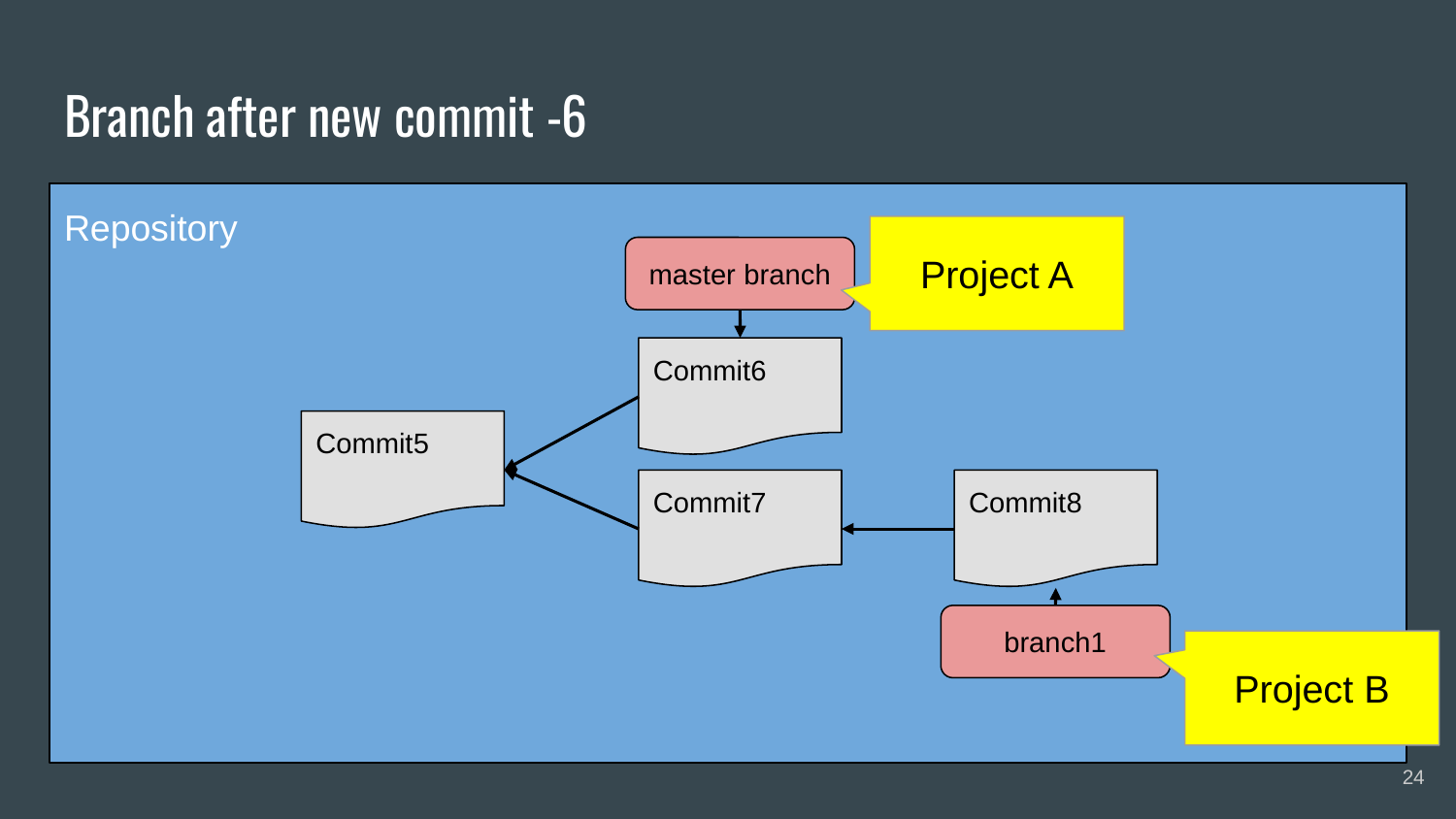

# Branch after new commit -6
Repository
Project A
master branch
Commit6
Commit5
Commit7
Commit8
branch1
Project B
24